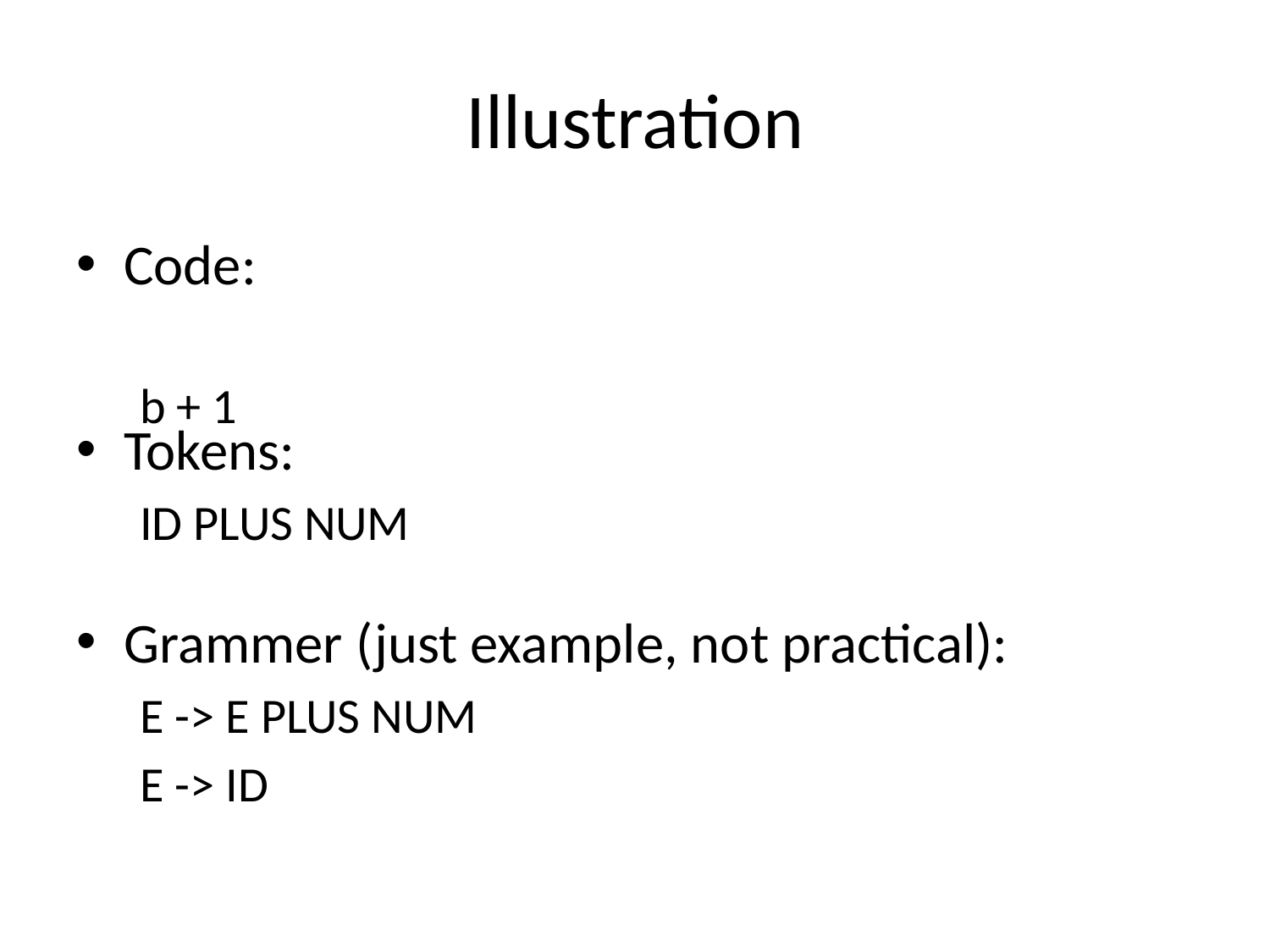

# Illustration
Code:
b + 1
Tokens:
ID PLUS NUM
Grammer (just example, not practical):
E -> E PLUS NUM
E -> ID